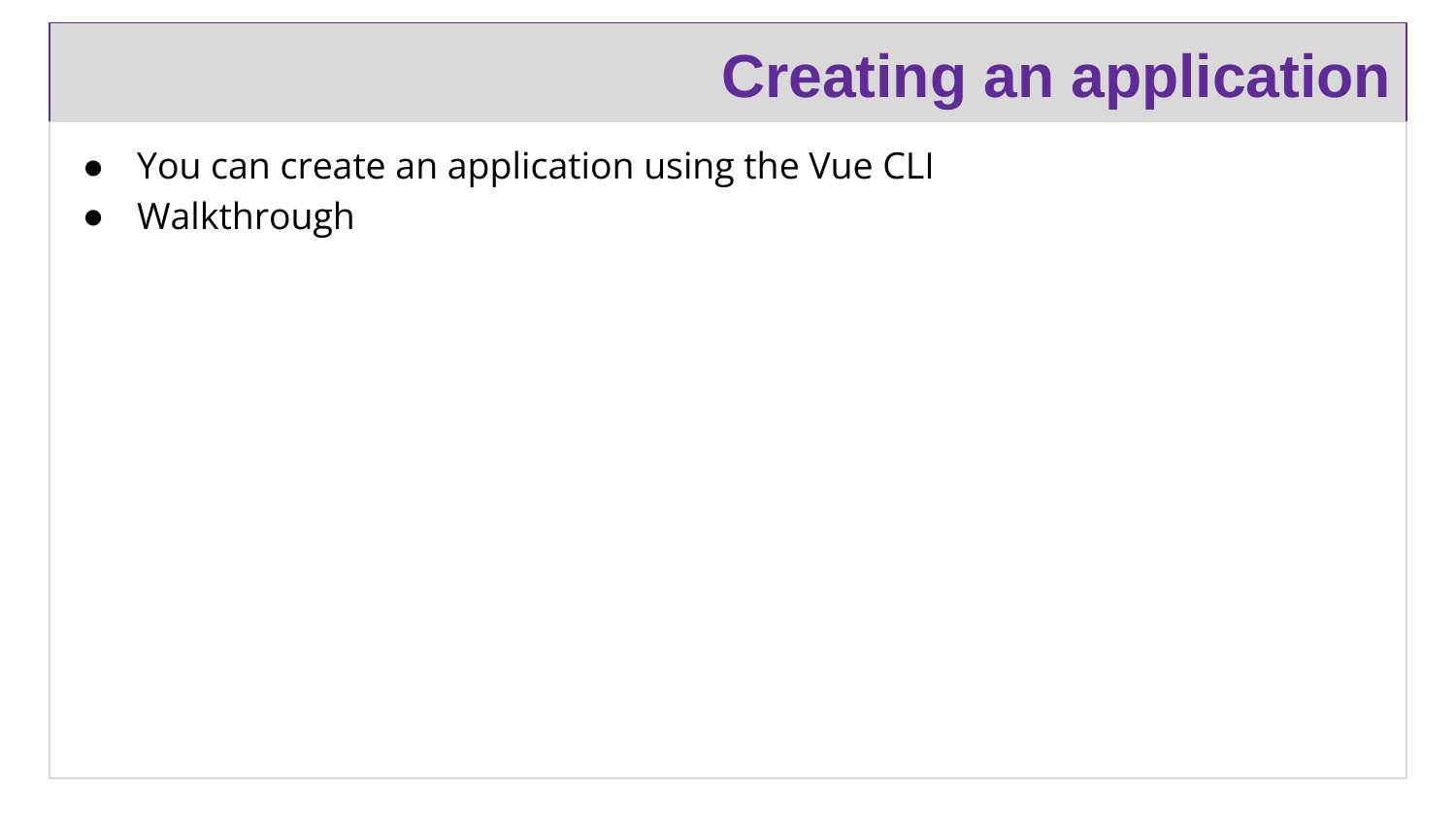

# Creating an application
You can create an application using the Vue CLI
Walkthrough